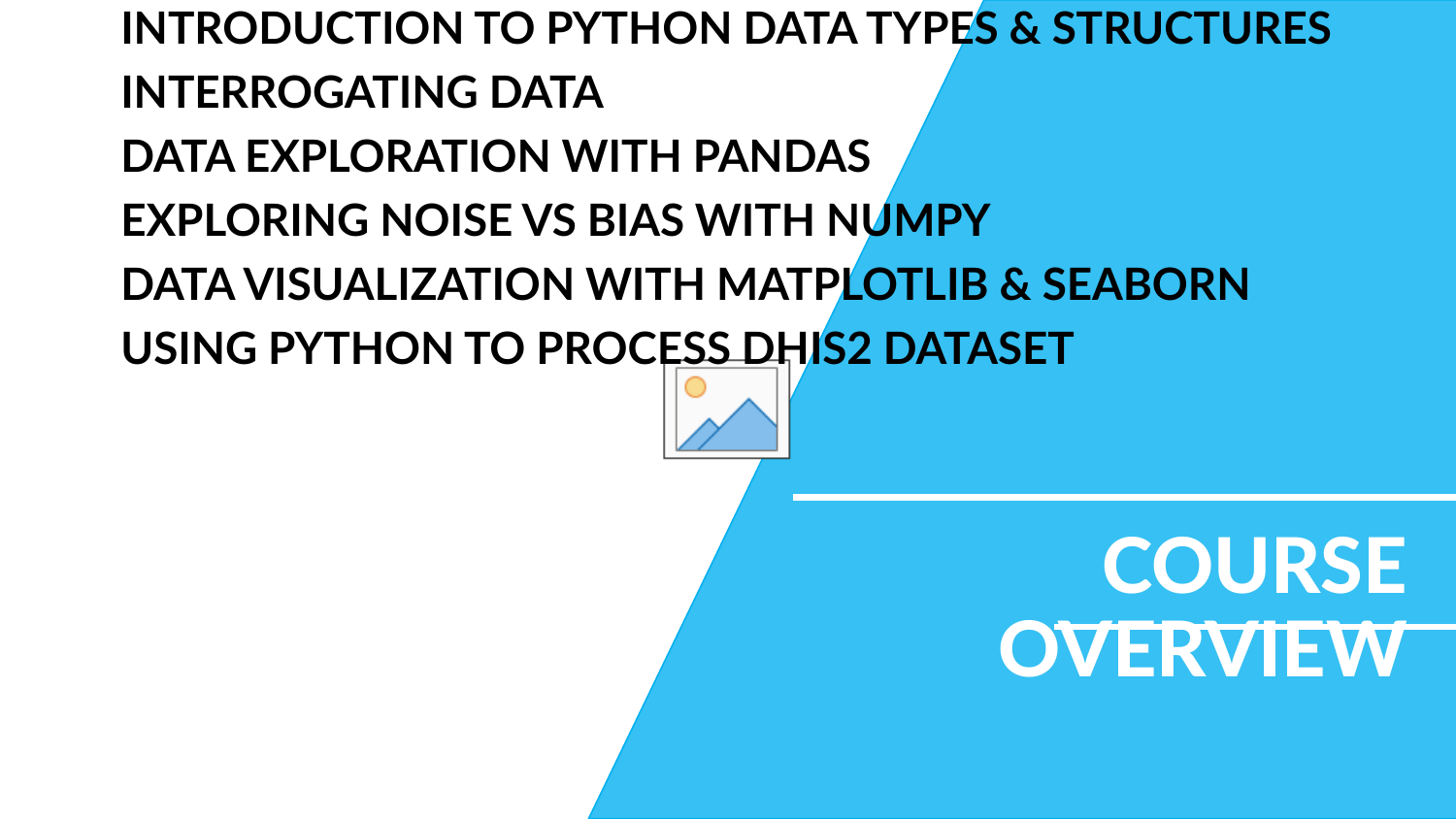

INTRODUCTION TO PYTHON DATA TYPES & STRUCTURES
INTERROGATING DATA
DATA EXPLORATION WITH PANDAS
EXPLORING NOISE VS BIAS WITH NUMPY
DATA VISUALIZATION WITH MATPLOTLIB & SEABORN
USING PYTHON TO PROCESS DHIS2 DATASET

COURSE OVERVIEW